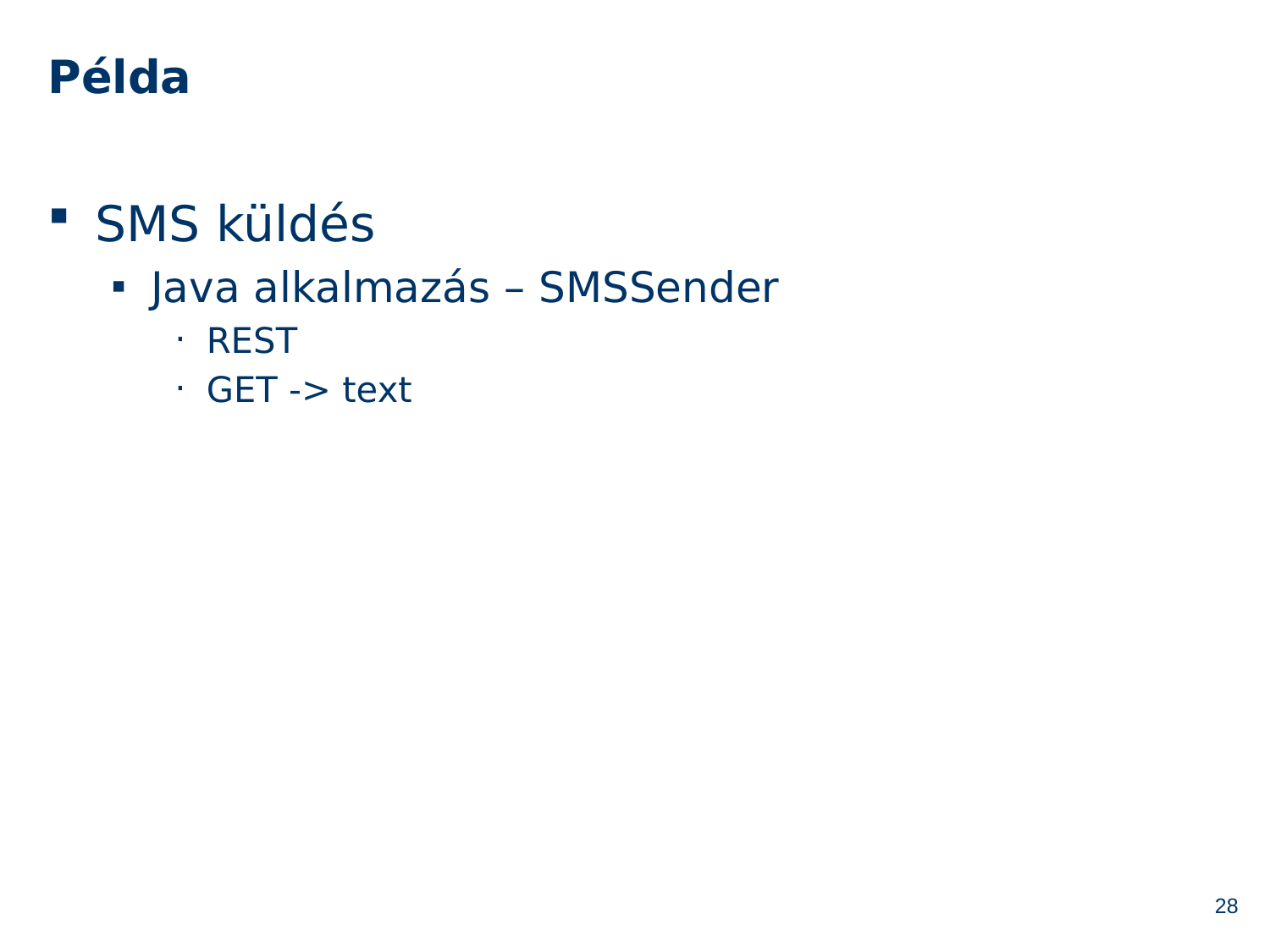

# Példa
SMS küldés
Java alkalmazás – SMSSender
REST
GET -> text
28